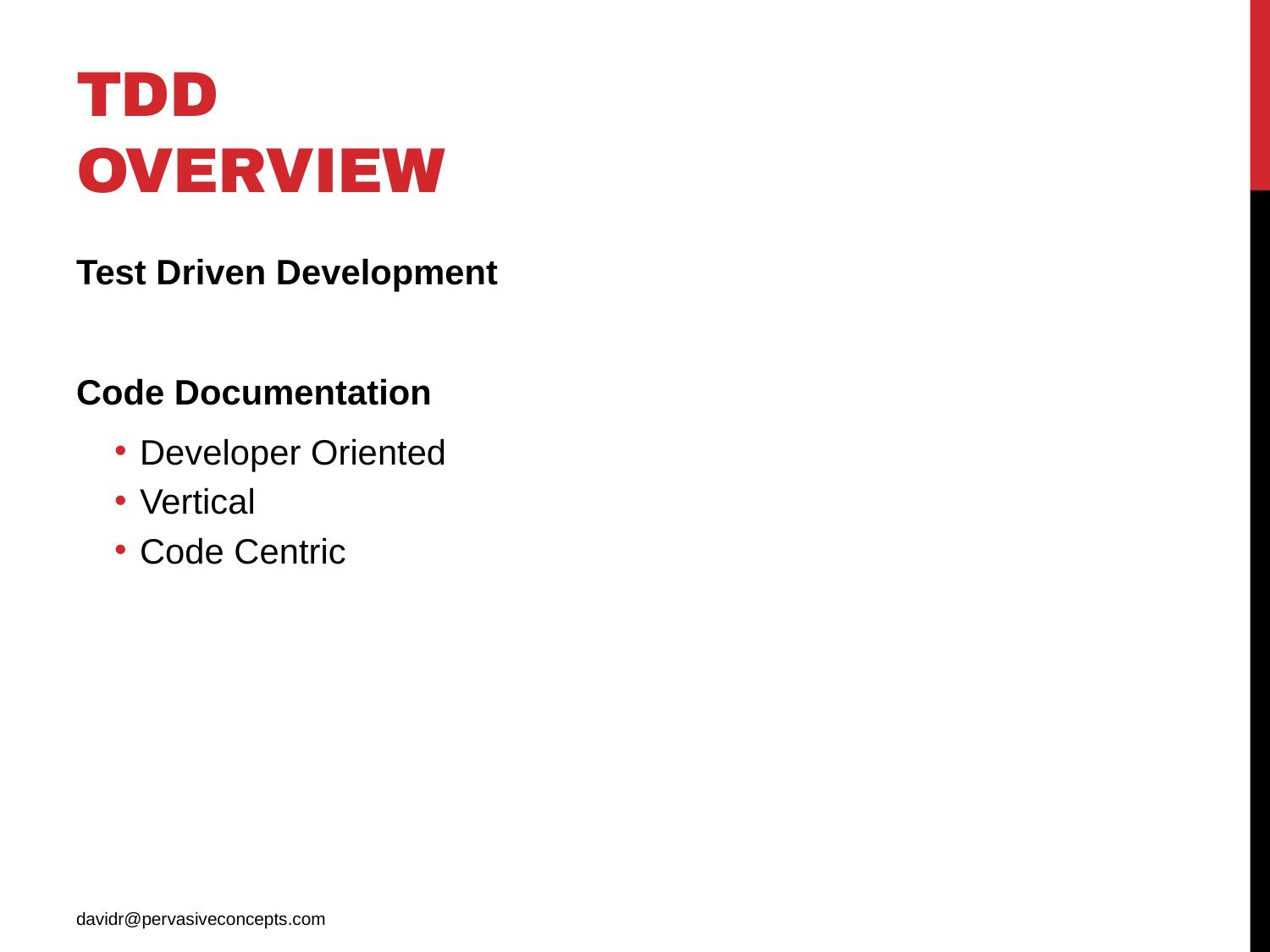

# TDD Overview
Test Driven Development

Code Documentation
Developer Oriented
Vertical
Code Centric
davidr@pervasiveconcepts.com